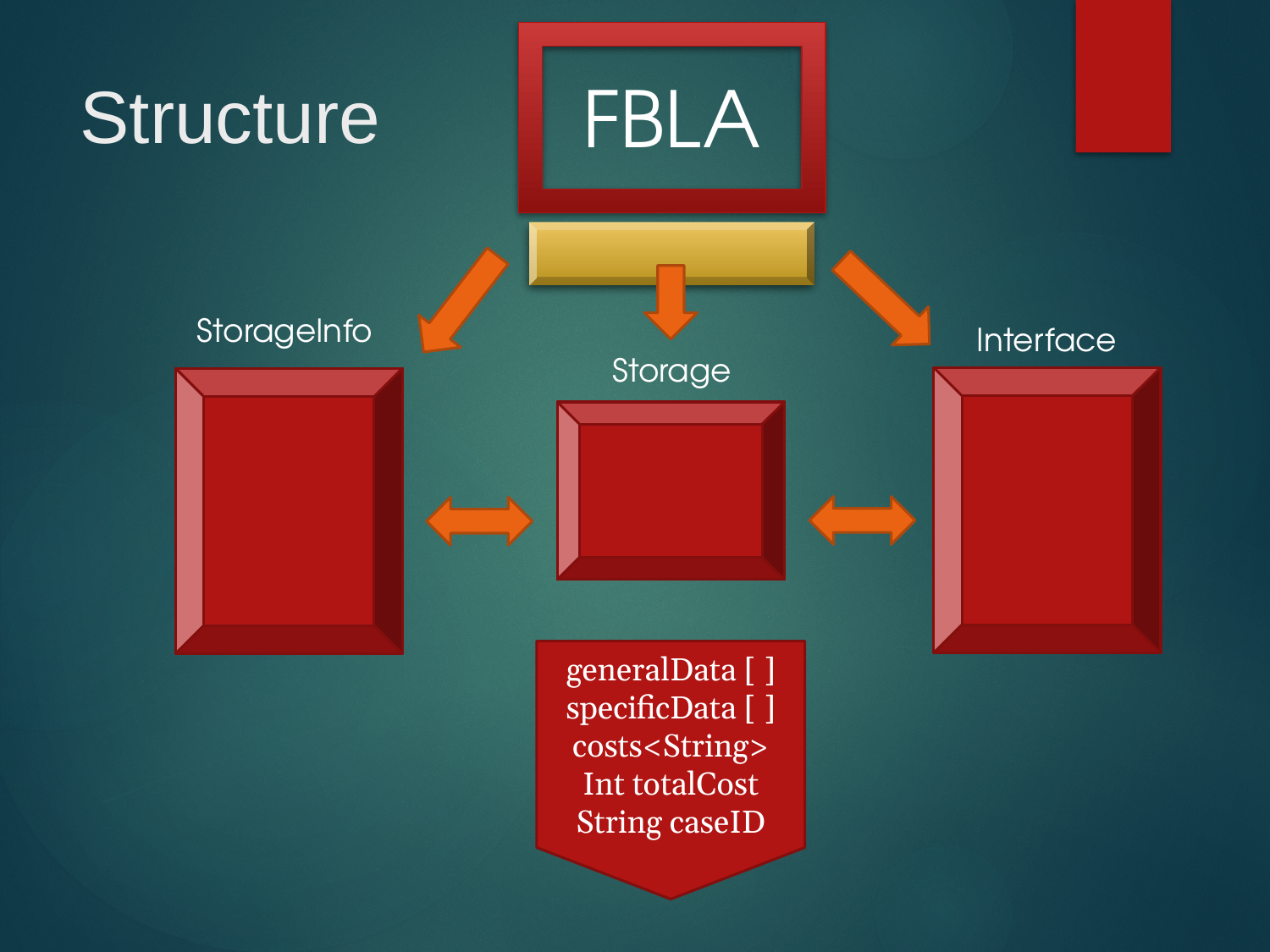

# Structure
FBLA

StorageInfo
Interface
Storage

generalData [ ]
specificData [ ]
costs<String>
Int totalCost
String caseID